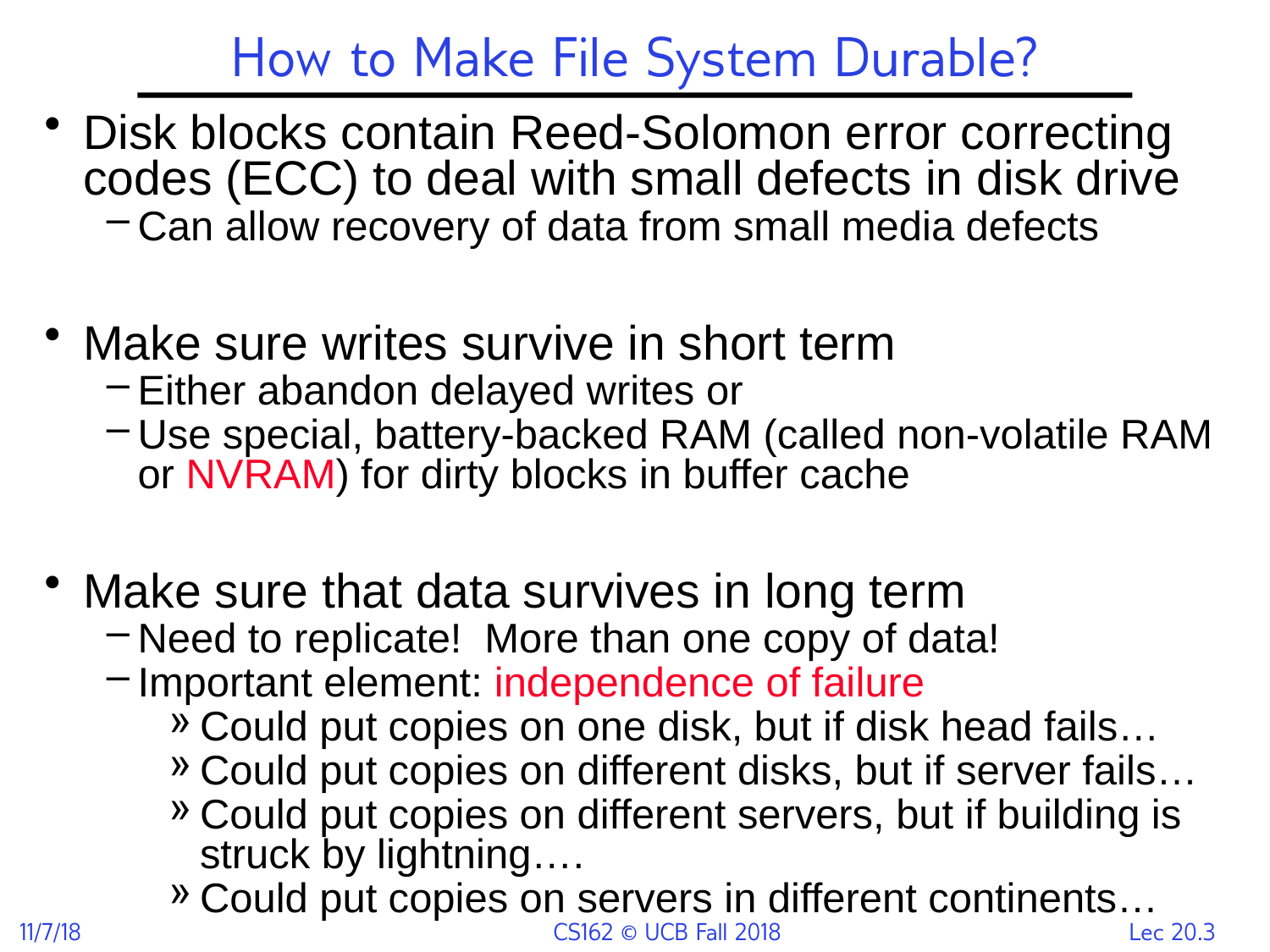

# How to Make File System Durable?
Disk blocks contain Reed-Solomon error correcting codes (ECC) to deal with small defects in disk drive
Can allow recovery of data from small media defects

Make sure writes survive in short term
Either abandon delayed writes or
Use special, battery-backed RAM (called non-volatile RAM or NVRAM) for dirty blocks in buffer cache

Make sure that data survives in long term
Need to replicate!  More than one copy of data!
Important element: independence of failure
Could put copies on one disk, but if disk head fails…
Could put copies on different disks, but if server fails…
Could put copies on different servers, but if building is struck by lightning….
Could put copies on servers in different continents…